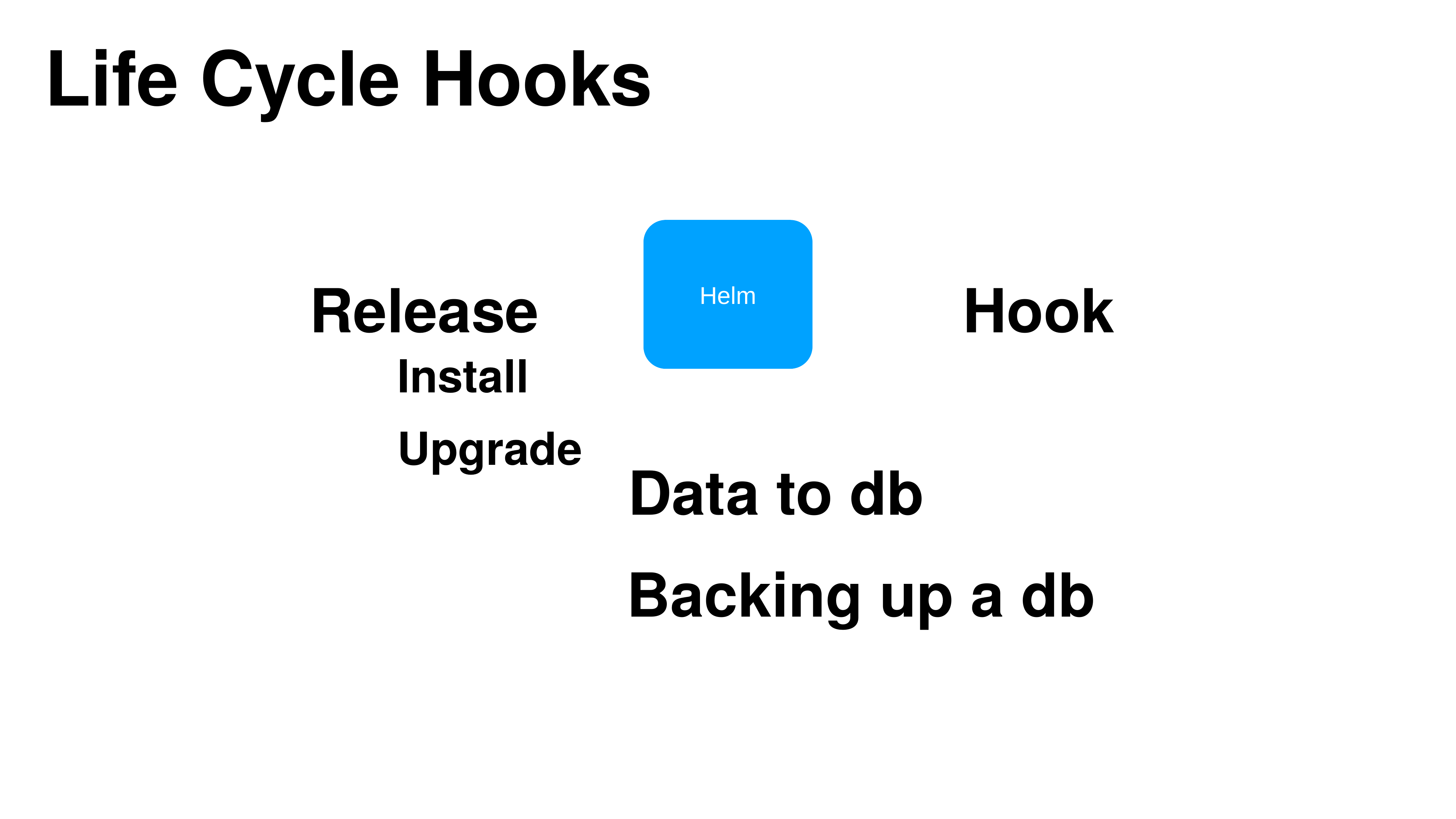

Life Cycle Hooks
Helm
Release
Hook
Install
Upgrade
Data to db
Backing up a db